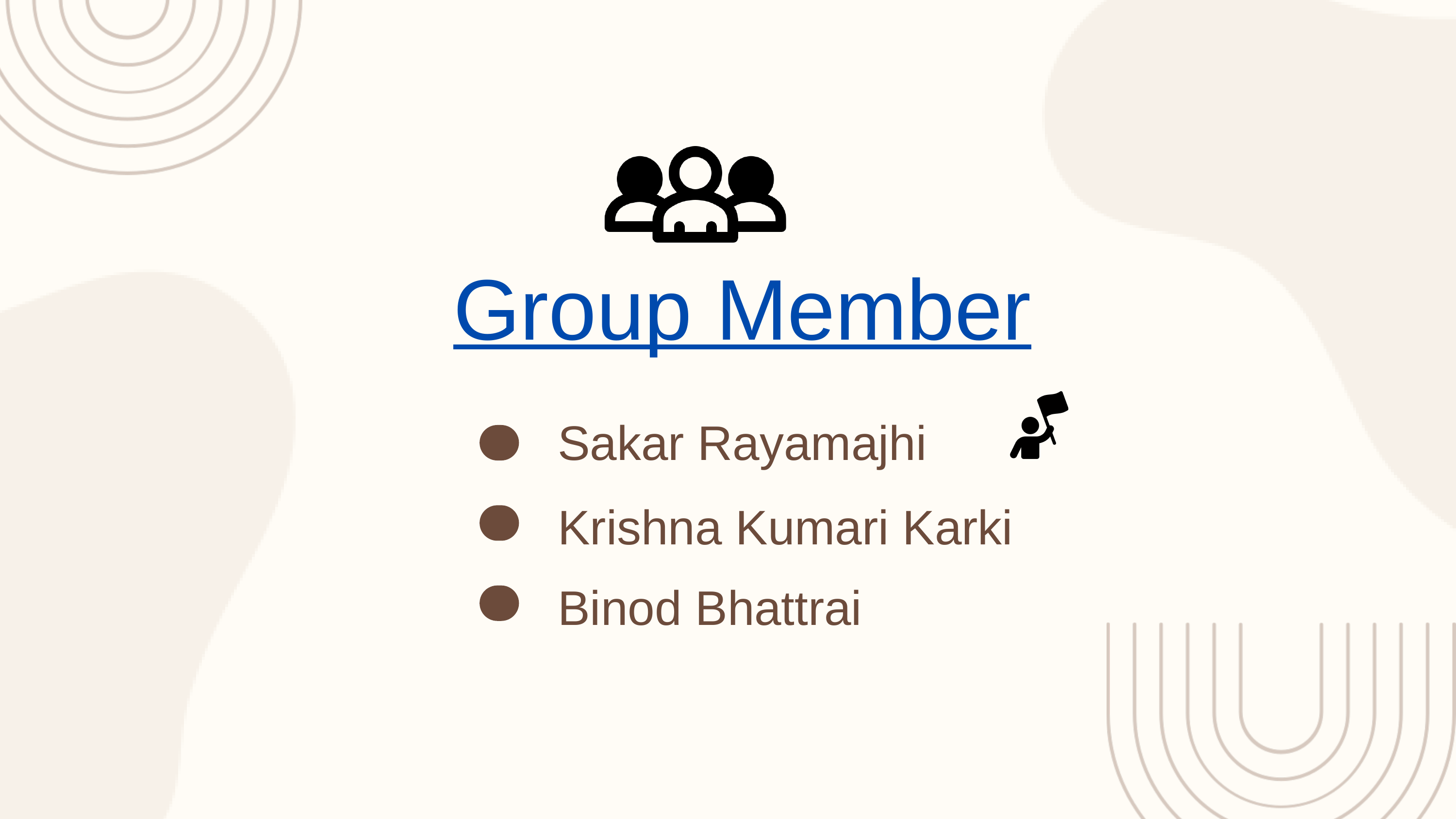

Group Member

Sakar Rayamajhi

Krishna Kumari Karki

Binod Bhattrai